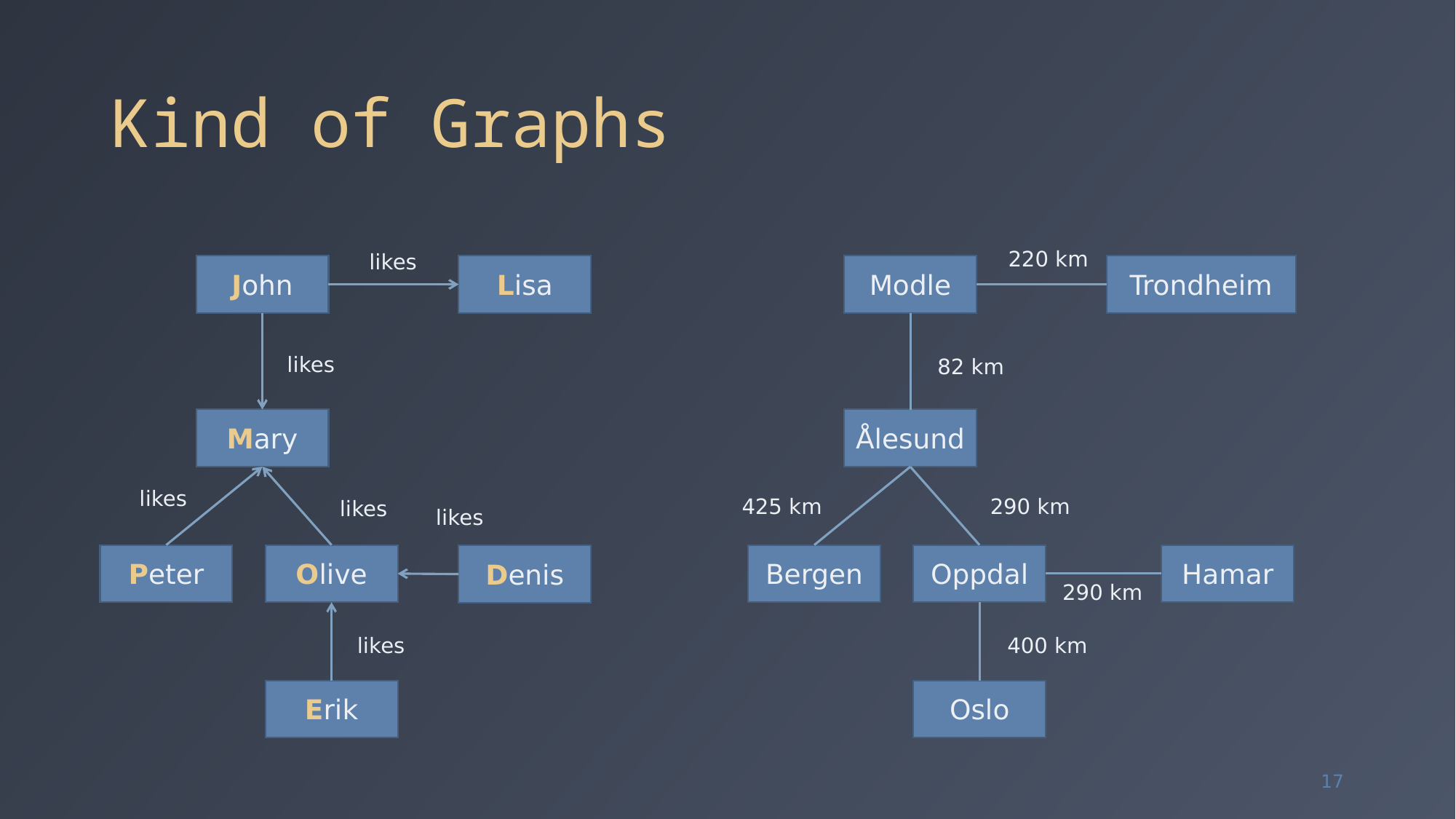

# Kind of Graphs
220 km
likes
John
Lisa
Modle
Trondheim
likes
82 km
Mary
Ålesund
likes
290 km
425 km
likes
likes
Olive
Oppdal
Hamar
Peter
Bergen
Denis
290 km
likes
400 km
Erik
Oslo
17